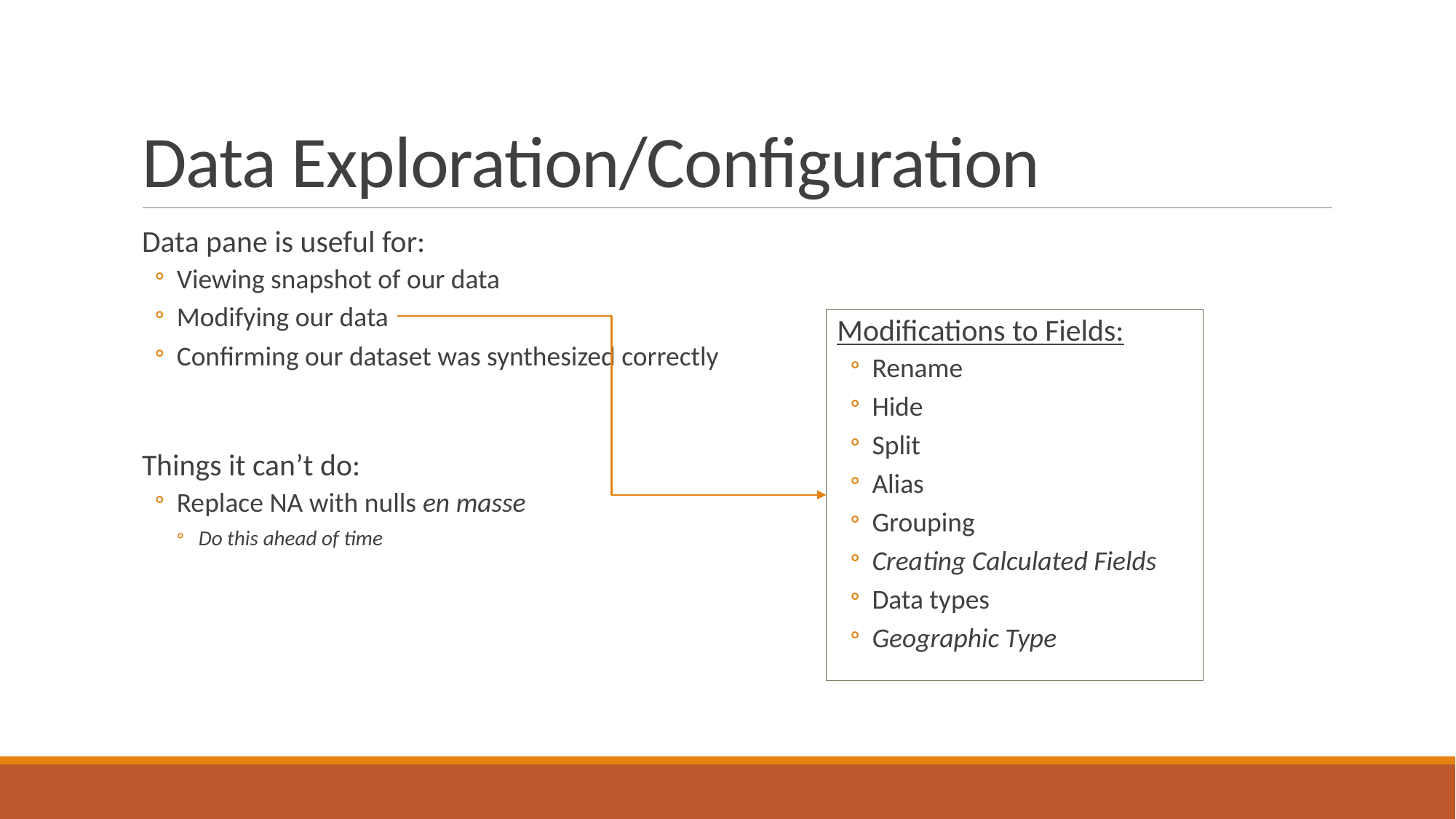

# Data Exploration/Configuration
Data pane is useful for:
Viewing snapshot of our data
Modifying our data
Confirming our dataset was synthesized correctly

Things it can’t do:
Replace NA with nulls en masse
Do this ahead of time
Modifications to Fields:
Rename
Hide
Split
Alias
Grouping
Creating Calculated Fields
Data types
Geographic Type